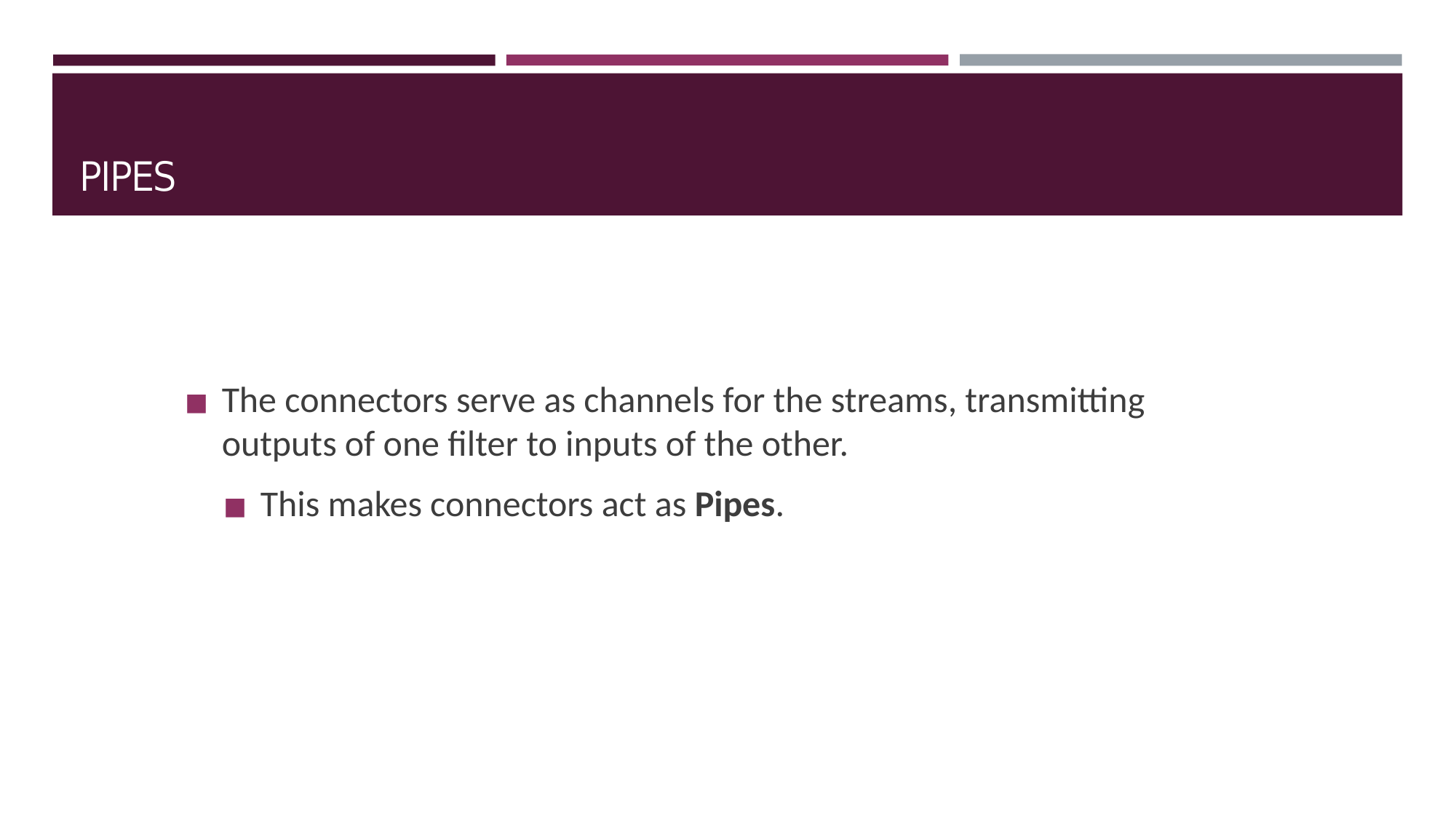

# PIPES
The connectors serve as channels for the streams, transmitting outputs of one filter to inputs of the other.
This makes connectors act as Pipes.